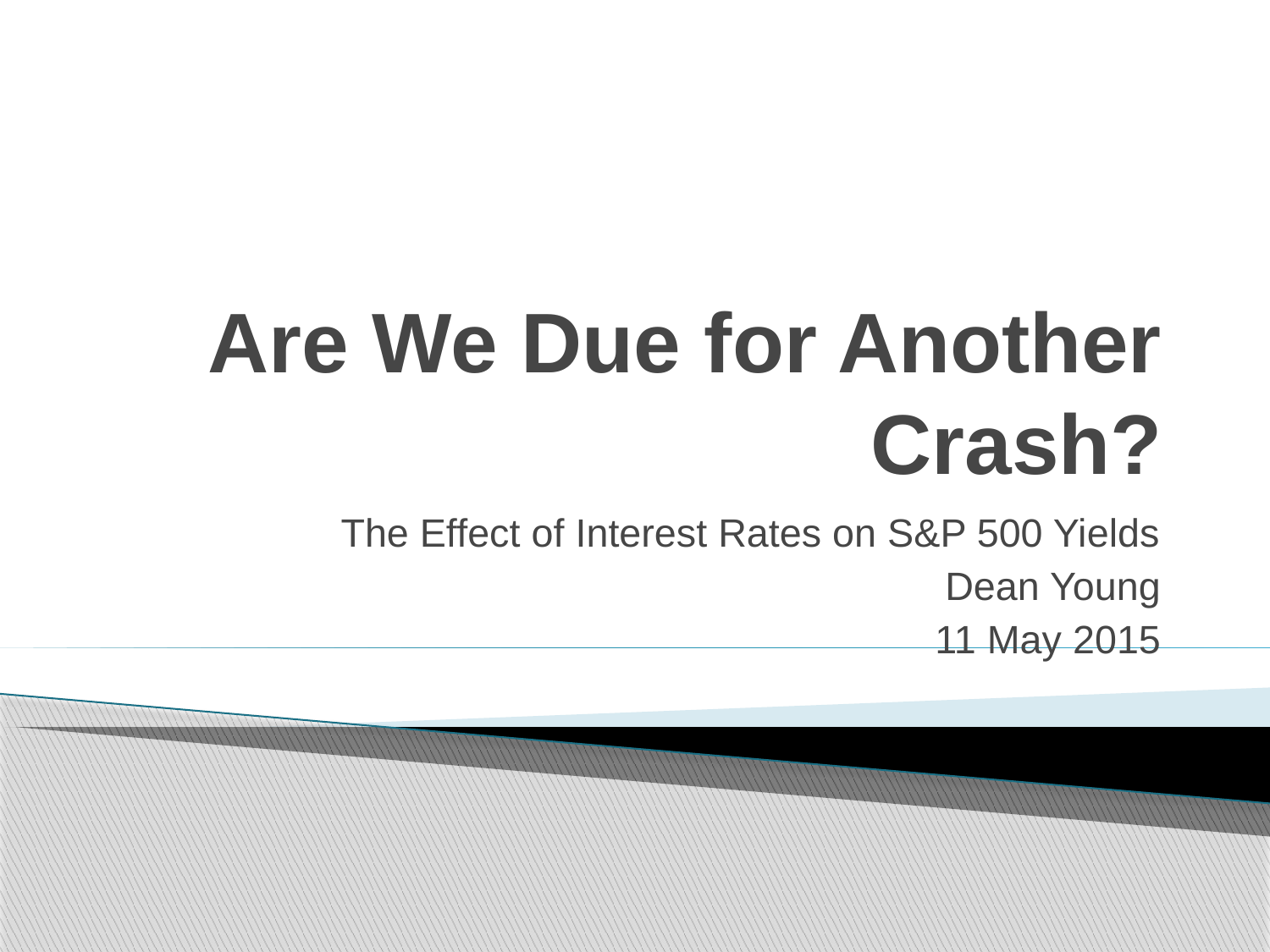

# Are We Due for Another Crash?
The Effect of Interest Rates on S&P 500 Yields
Dean Young
11 May 2015